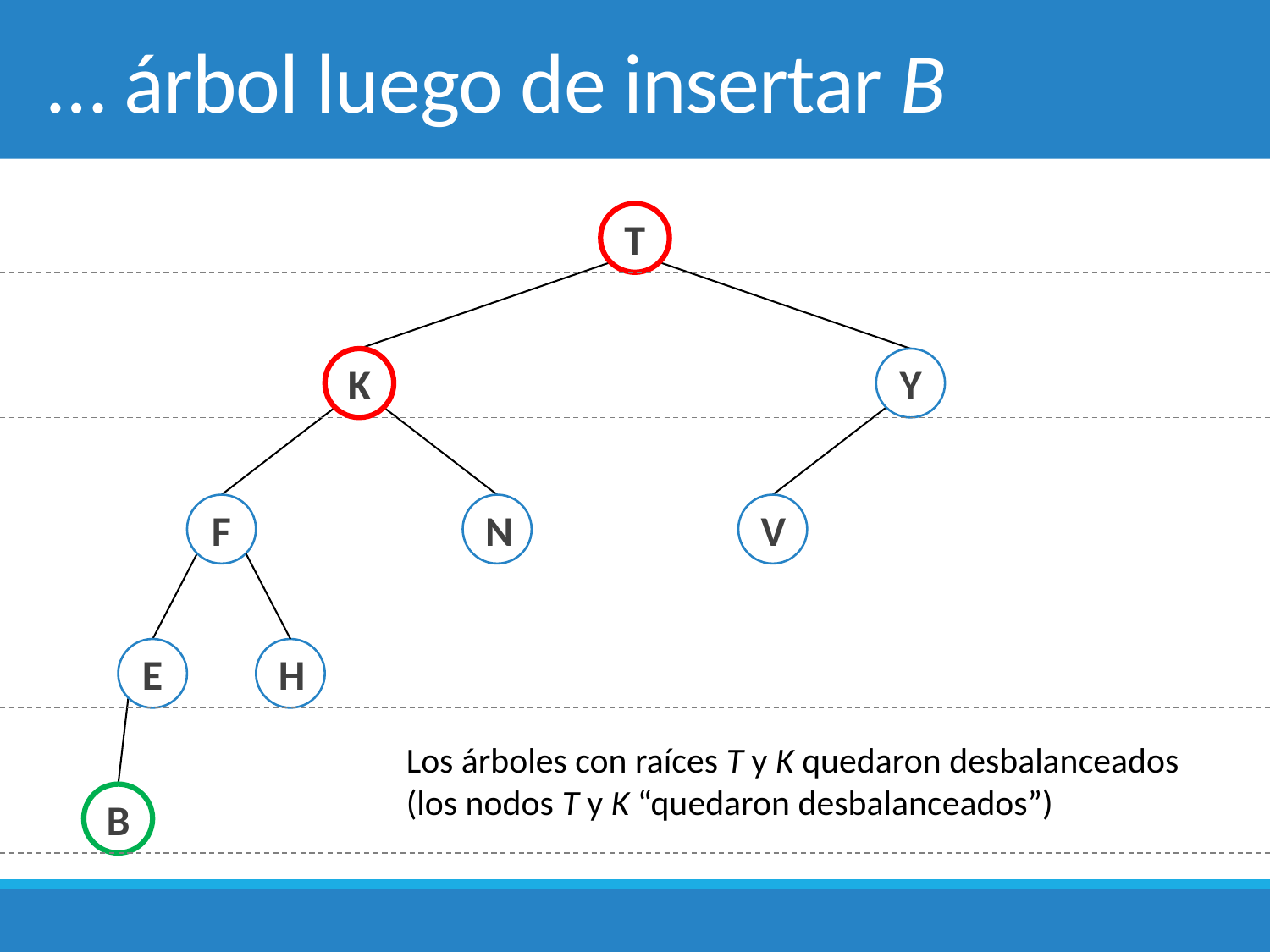

# … árbol luego de insertar B
T
K
Y
F
N
V
E
H
Los árboles con raíces T y K quedaron desbalanceados
(los nodos T y K “quedaron desbalanceados”)
B